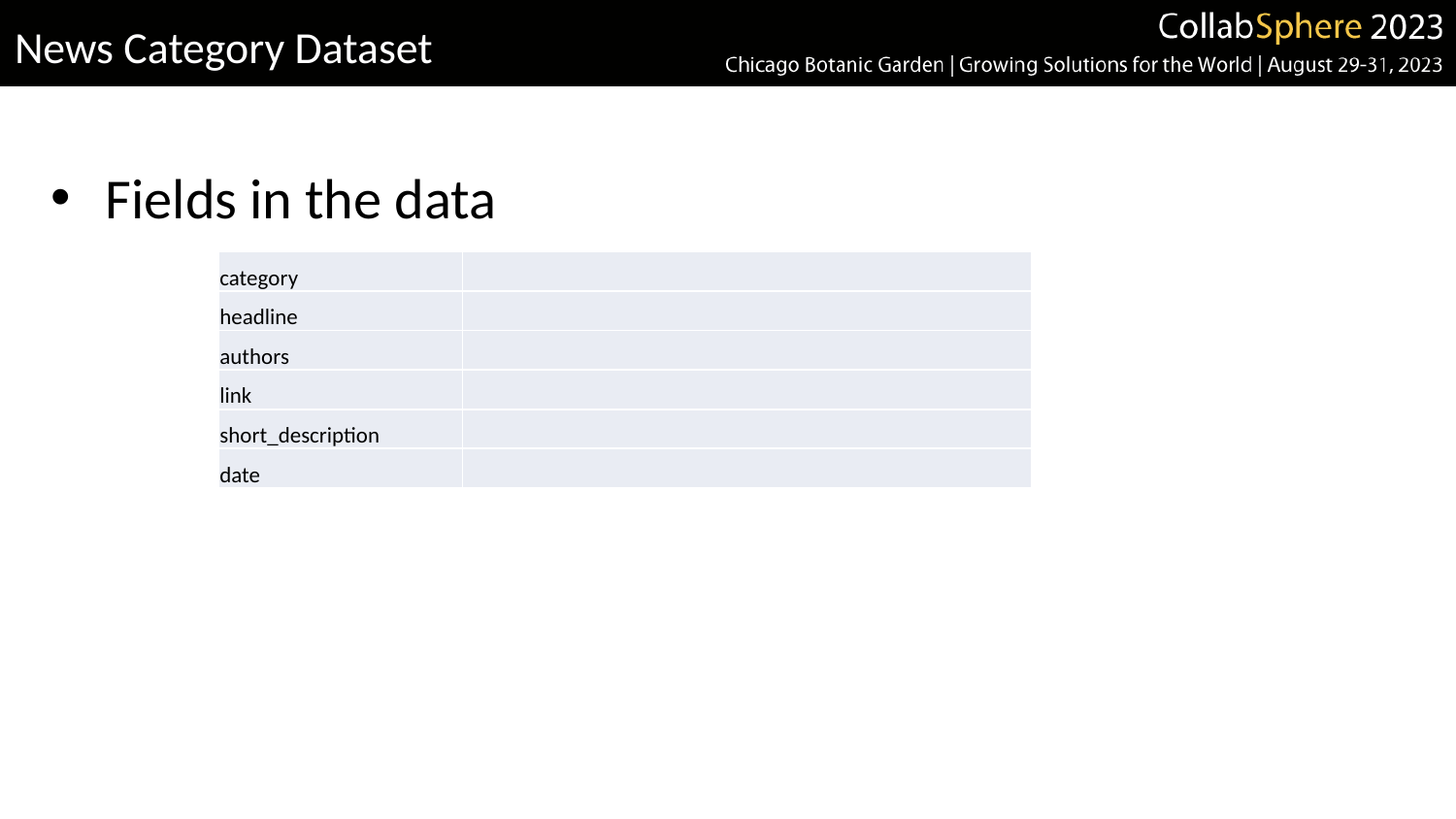

# News Category Dataset
Fields in the data

| category |  |
| --- | --- |
| headline |  |
| authors |  |
| link |  |
| short\_description |  |
| date |  |